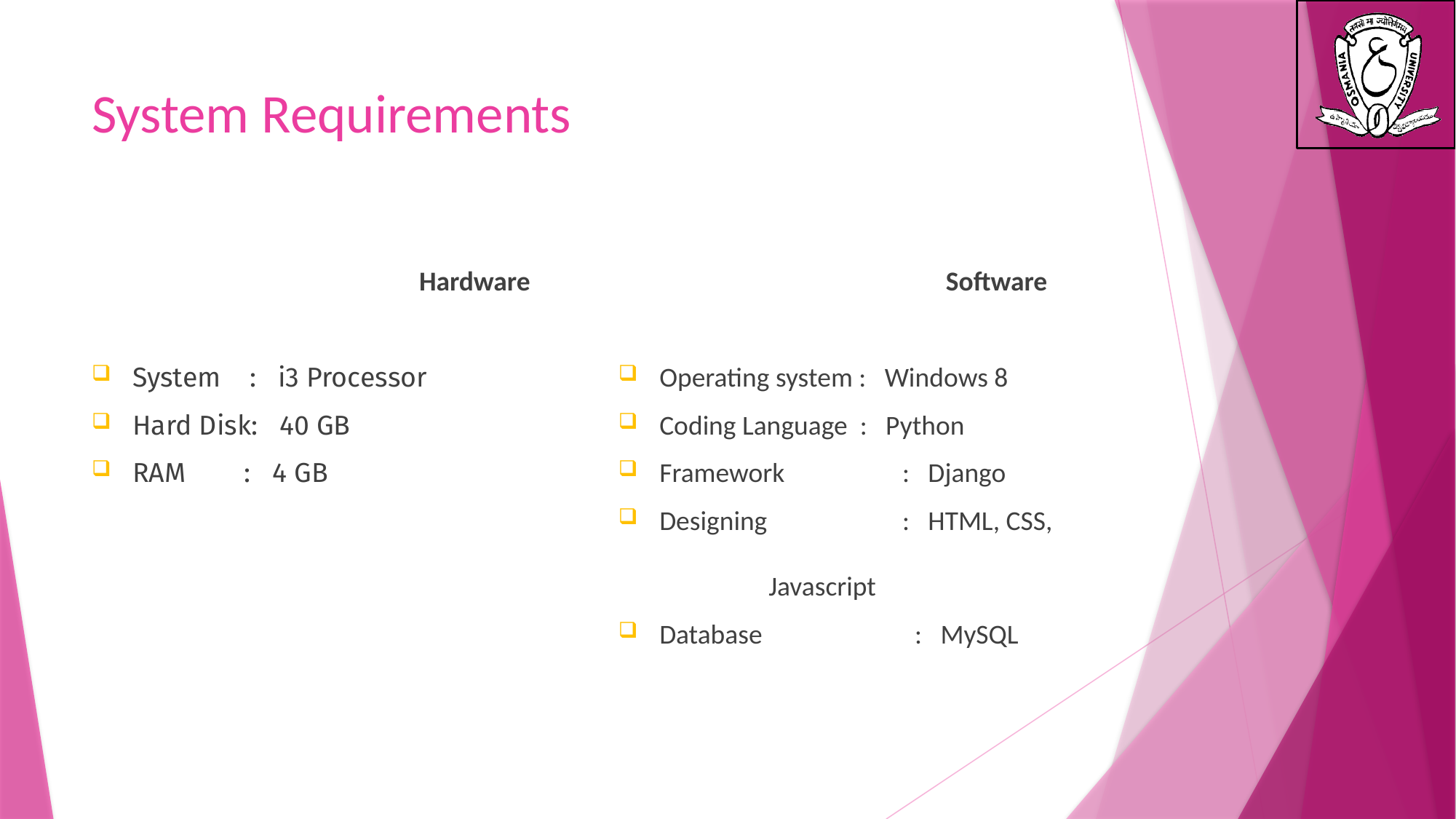

# System Requirements
			Hardware

System    :   i3 Processor
Hard Disk:   40 GB
RAM        :   4 GB
			Software

Operating system :   Windows 8
Coding Language  :   Python
Framework	    :   Django
Designing		    :   HTML, CSS, 						Javascript
Database		      :   MySQL